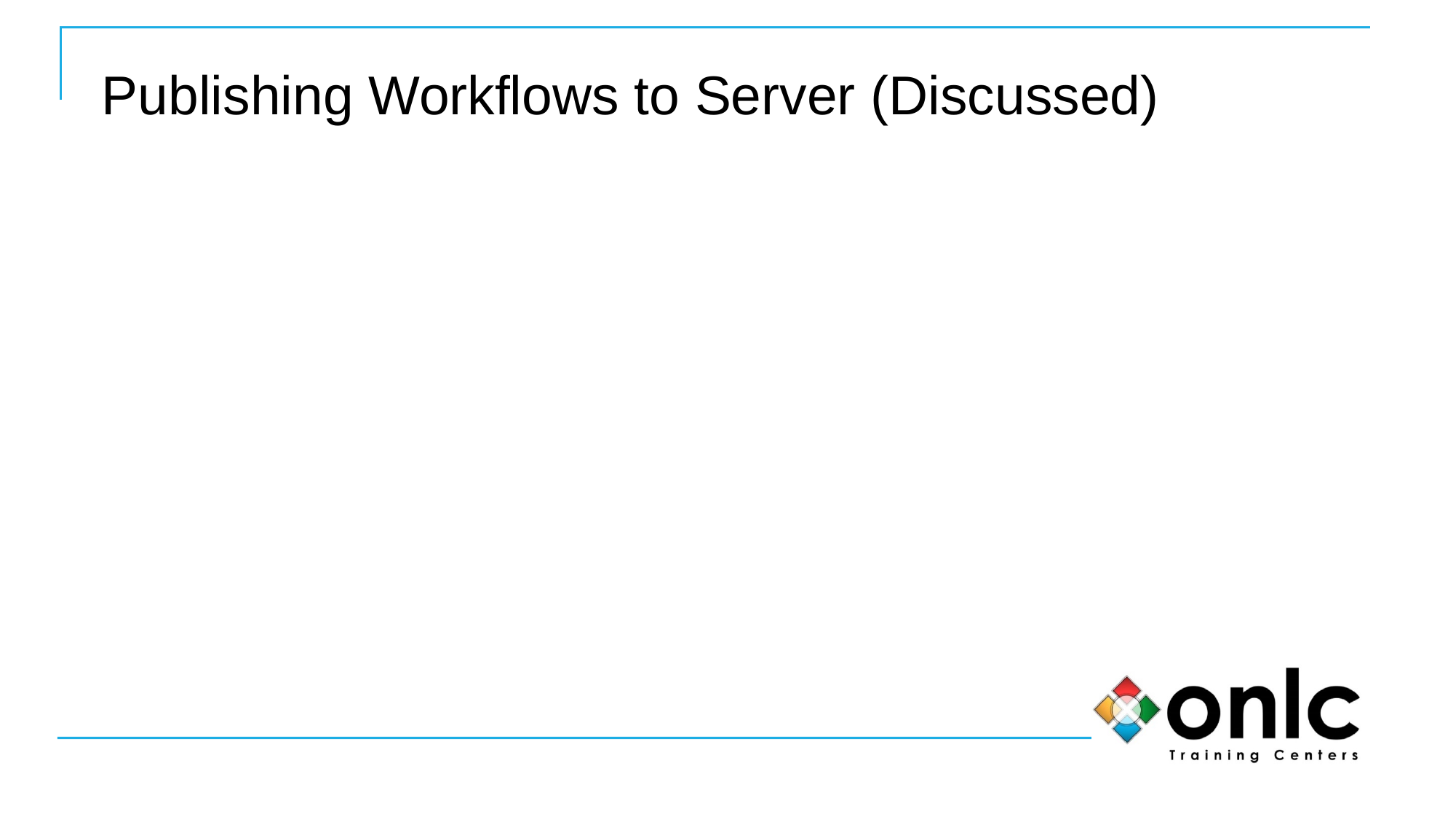

102
# Publishing Workflows to Server (Discussed)